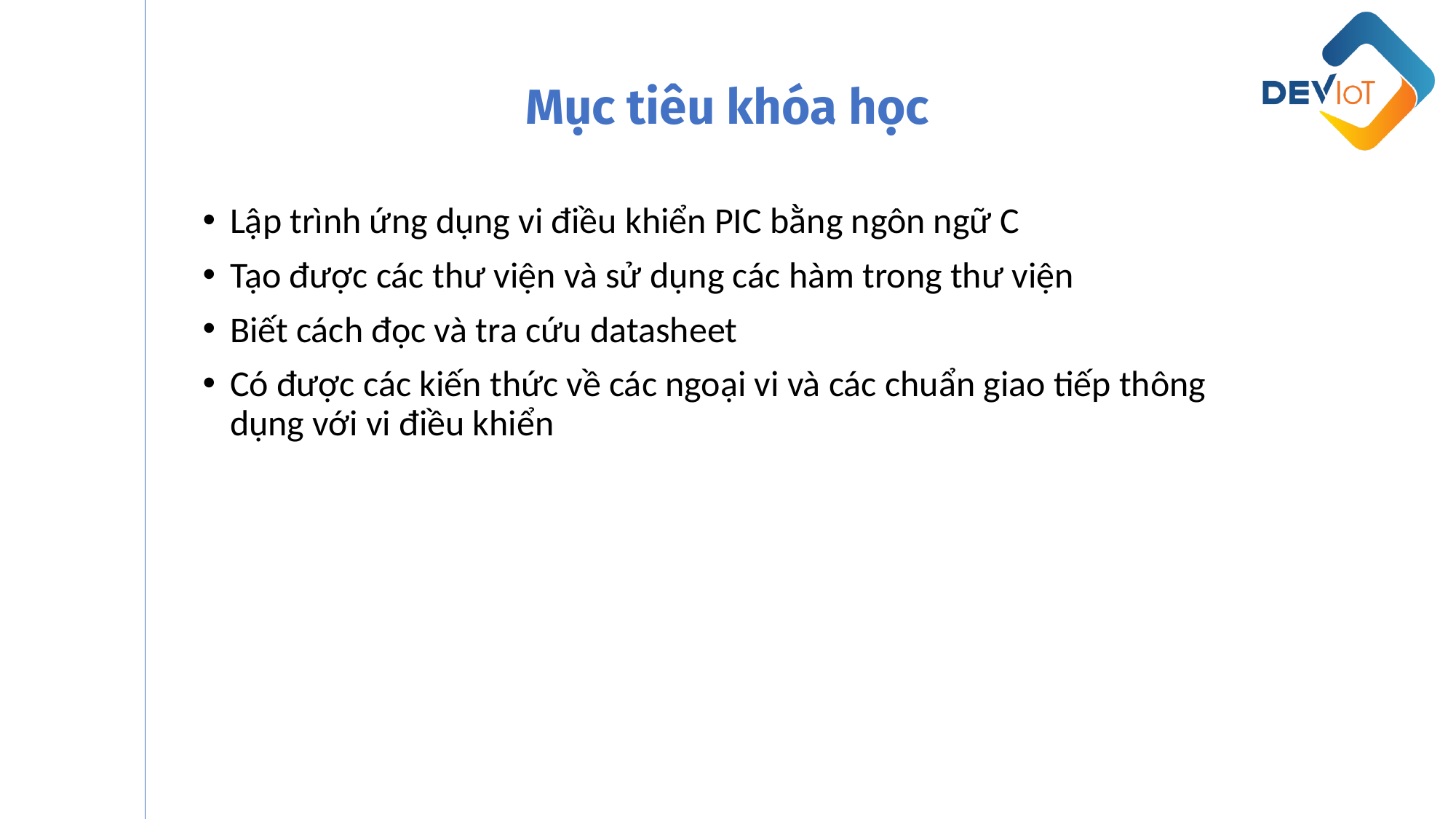

Mục tiêu khóa học
Lập trình ứng dụng vi điều khiển PIC bằng ngôn ngữ C
Tạo được các thư viện và sử dụng các hàm trong thư viện
Biết cách đọc và tra cứu datasheet
Có được các kiến thức về các ngoại vi và các chuẩn giao tiếp thông dụng với vi điều khiển